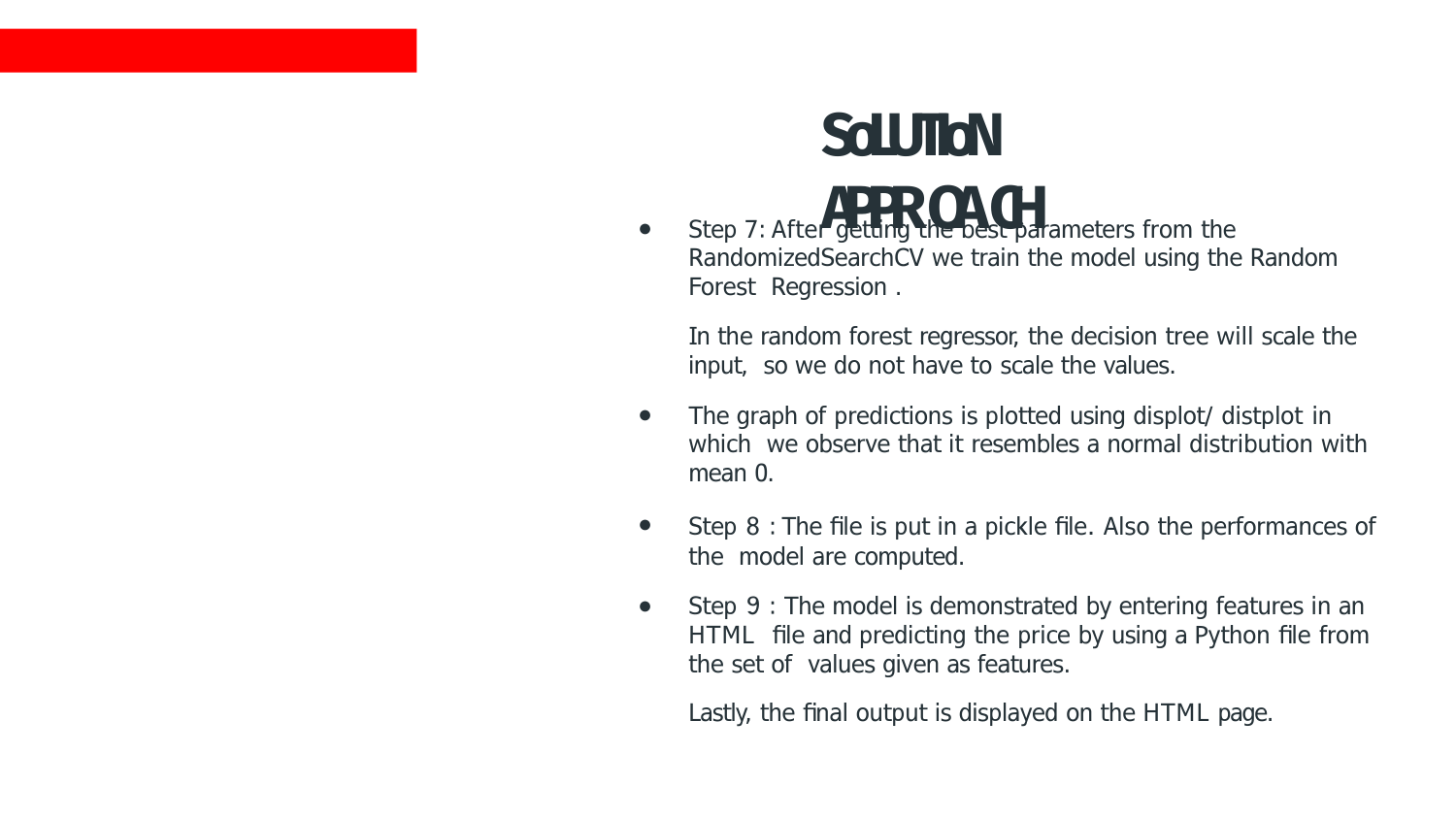

# SoLUTIoN APPROACH
Step 7: After getting the best parameters from the  RandomizedSearchCV we train the model using the Random Forest  Regression .
In the random forest regressor, the decision tree will scale the input,  so we do not have to scale the values.
The graph of predictions is plotted using displot/ distplot in which  we observe that it resembles a normal distribution with mean 0.
Step 8 : The ﬁle is put in a pickle ﬁle. Also the performances of the  model are computed.
Step 9 : The model is demonstrated by entering features in an HTML  ﬁle and predicting the price by using a Python ﬁle from the set of  values given as features.
Lastly, the ﬁnal output is displayed on the HTML page.